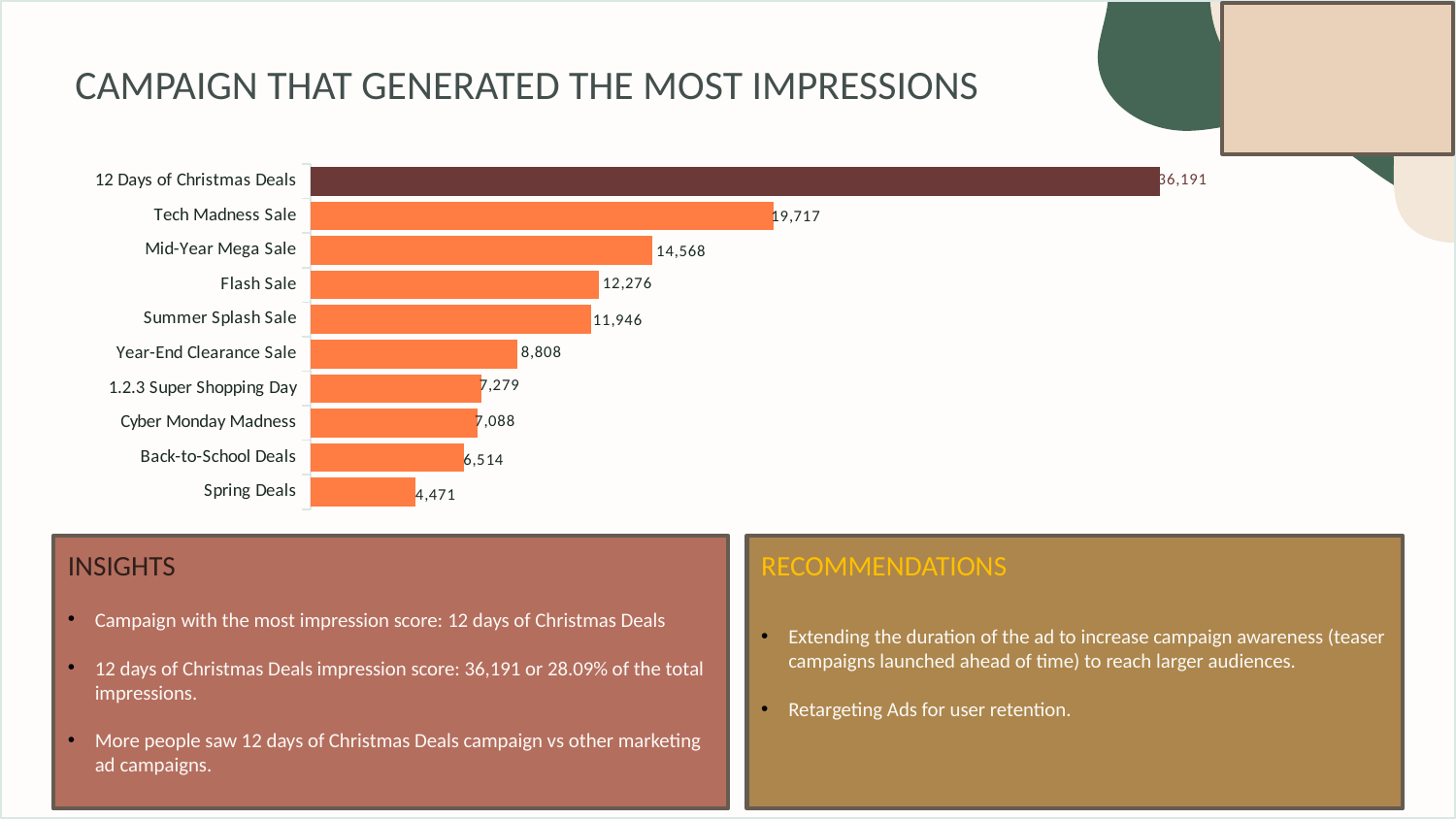

### Chart

| Category | Total |
|---|---|
| Spring Deals | 4471.0 |
| Back-to-School Deals | 6514.0 |
| Cyber Monday Madness | 7088.0 |
| 1.2.3 Super Shopping Day | 7279.0 |
| Year-End Clearance Sale | 8808.0 |
| Summer Splash Sale | 11946.0 |
| Flash Sale | 12276.0 |
| Mid-Year Mega Sale | 14568.0 |
| Tech Madness Sale | 19717.0 |
| 12 Days of Christmas Deals | 36191.0 |
CAMPAIGN THAT GENERATED THE MOST IMPRESSIONS

Campaign with the most impression score: 12 days of Christmas Deals

12 days of Christmas Deals impression score: 36,191 or 28.09% of the total impressions.

More people saw 12 days of Christmas Deals campaign vs other marketing ad campaigns.

Extending the duration of the ad to increase campaign awareness (teaser campaigns launched ahead of time) to reach larger audiences.

Retargeting Ads for user retention.
INSIGHTS
RECOMMENDATIONS
Insights: